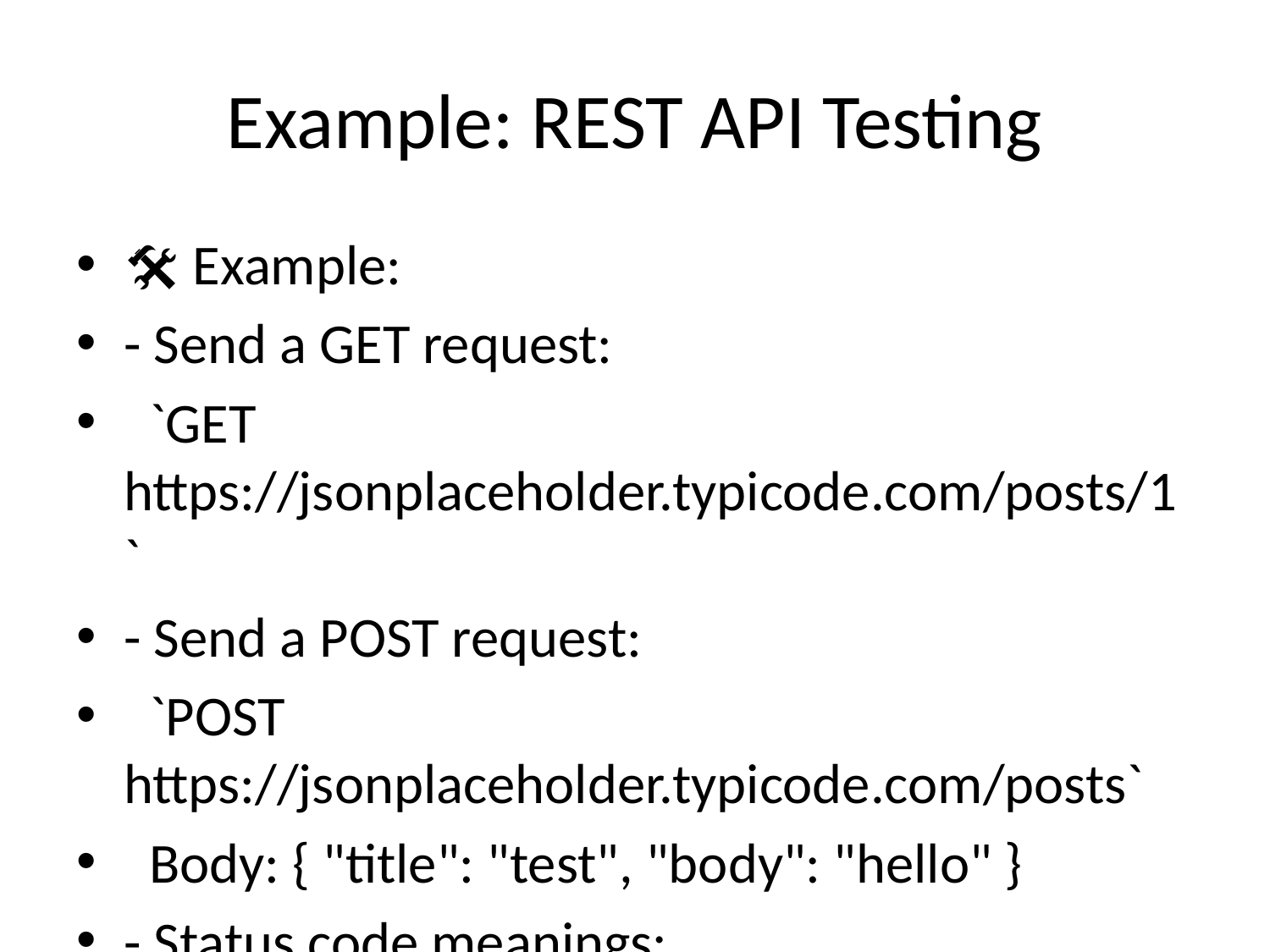

# Example: REST API Testing
🛠️ Example:
- Send a GET request:
  `GET https://jsonplaceholder.typicode.com/posts/1`
- Send a POST request:
  `POST https://jsonplaceholder.typicode.com/posts`
  Body: { "title": "test", "body": "hello" }
- Status code meanings:
  200: OK, 201: Created, 400: Bad Request